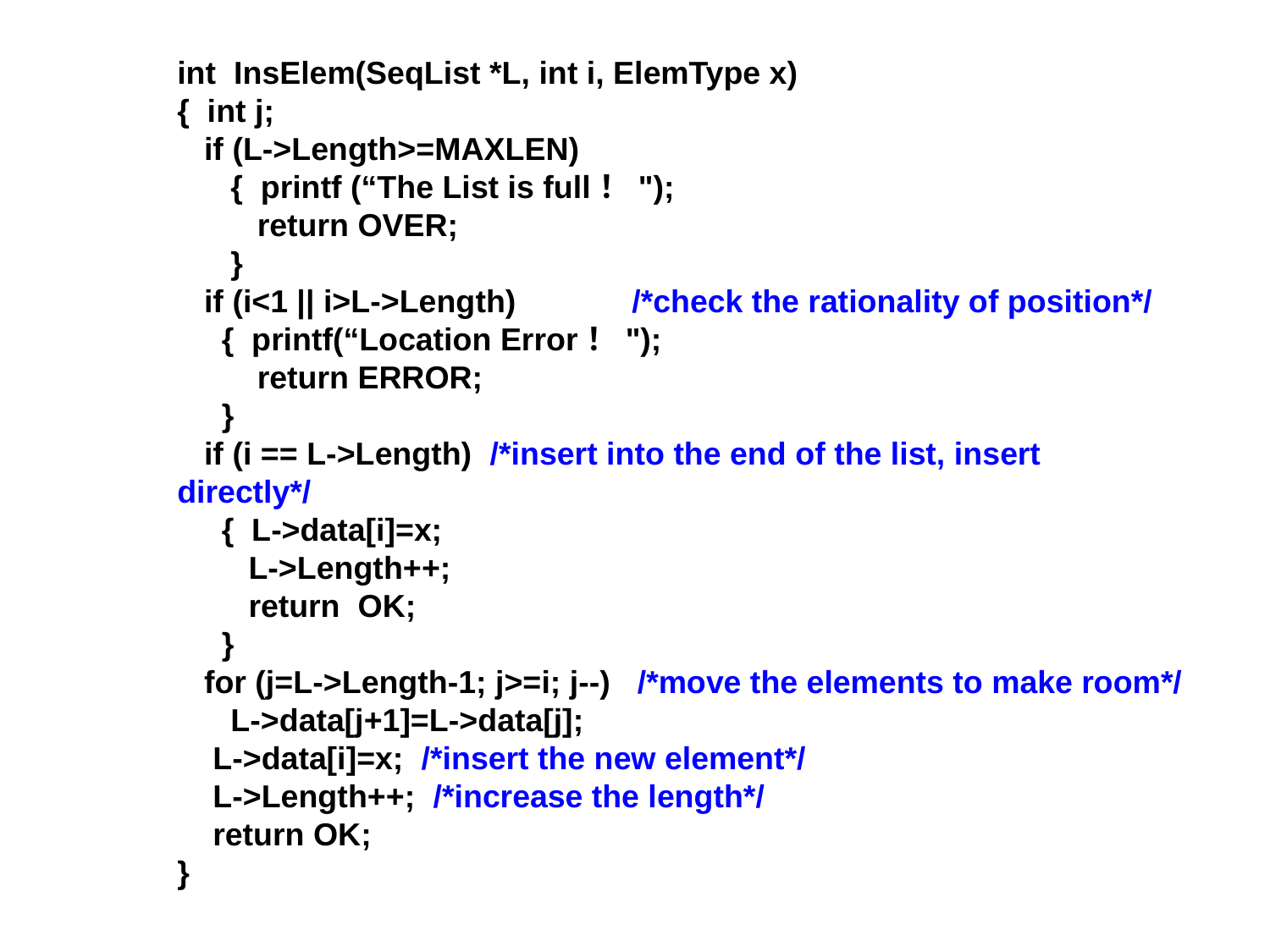

int  InsElem(SeqList *L, int i, ElemType x)
{  int j;
   if (L->Length>=MAXLEN)
      {  printf (“The List is full！");
         return OVER;
      }
   if (i<1 || i>L->Length)             /*check the rationality of position*/
     {  printf(“Location Error！");
         return ERROR;
     }
   if (i == L->Length)  /*insert into the end of the list, insert directly*/
     {  L->data[i]=x;
        L->Length++;
        return  OK;
     }
   for (j=L->Length-1; j>=i; j--)   /*move the elements to make room*/
      L->data[j+1]=L->data[j];
    L->data[i]=x;  /*insert the new element*/
    L->Length++;  /*increase the length*/
    return OK;
}